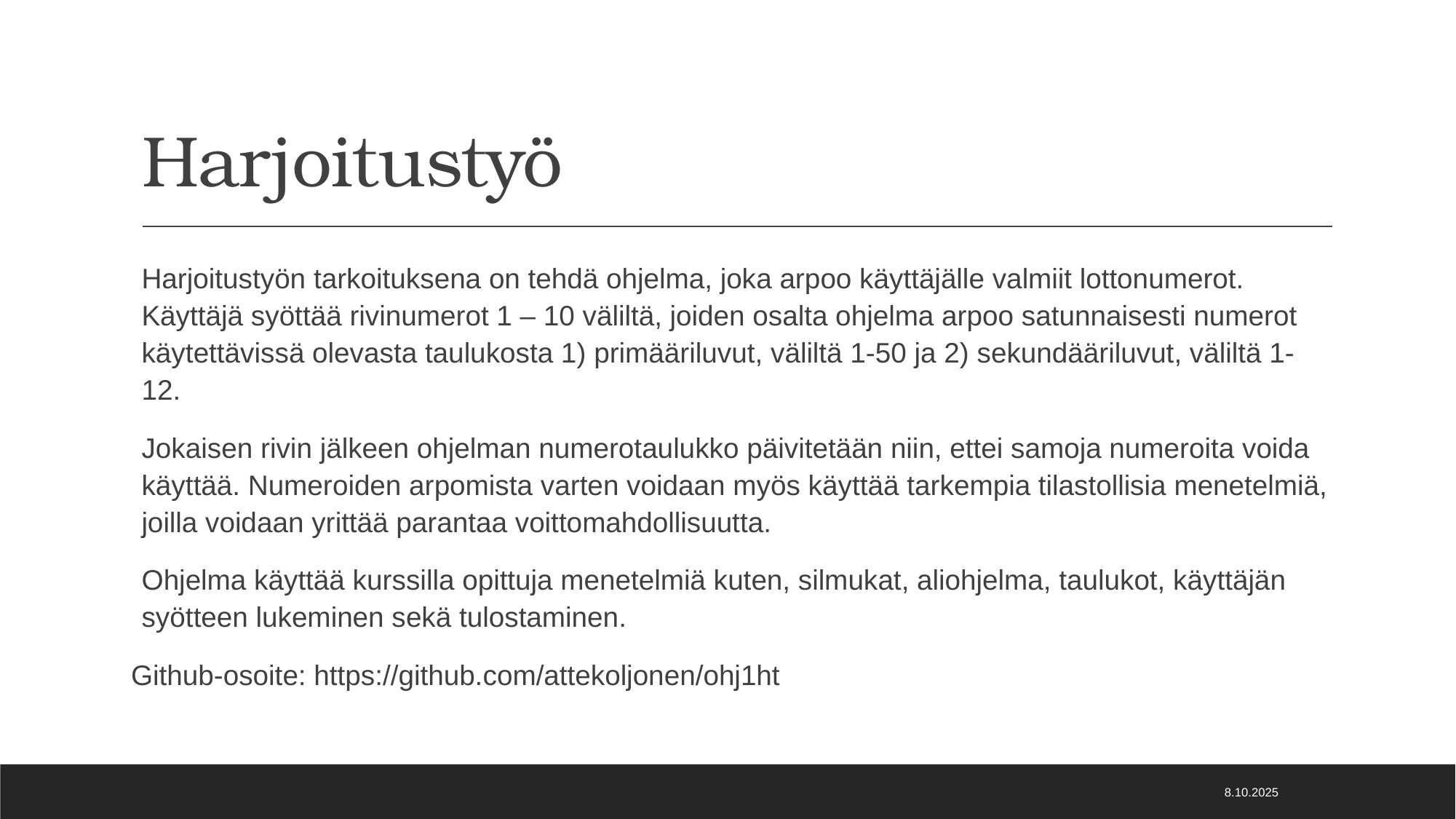

# Harjoitustyö
Harjoitustyön tarkoituksena on tehdä ohjelma, joka arpoo käyttäjälle valmiit lottonumerot. Käyttäjä syöttää rivinumerot 1 – 10 väliltä, joiden osalta ohjelma arpoo satunnaisesti numerot käytettävissä olevasta taulukosta 1) primääriluvut, väliltä 1-50 ja 2) sekundääriluvut, väliltä 1-12.
Jokaisen rivin jälkeen ohjelman numerotaulukko päivitetään niin, ettei samoja numeroita voida käyttää. Numeroiden arpomista varten voidaan myös käyttää tarkempia tilastollisia menetelmiä, joilla voidaan yrittää parantaa voittomahdollisuutta.
Ohjelma käyttää kurssilla opittuja menetelmiä kuten, silmukat, aliohjelma, taulukot, käyttäjän syötteen lukeminen sekä tulostaminen.
Github-osoite: https://github.com/attekoljonen/ohj1ht
8.10.2025